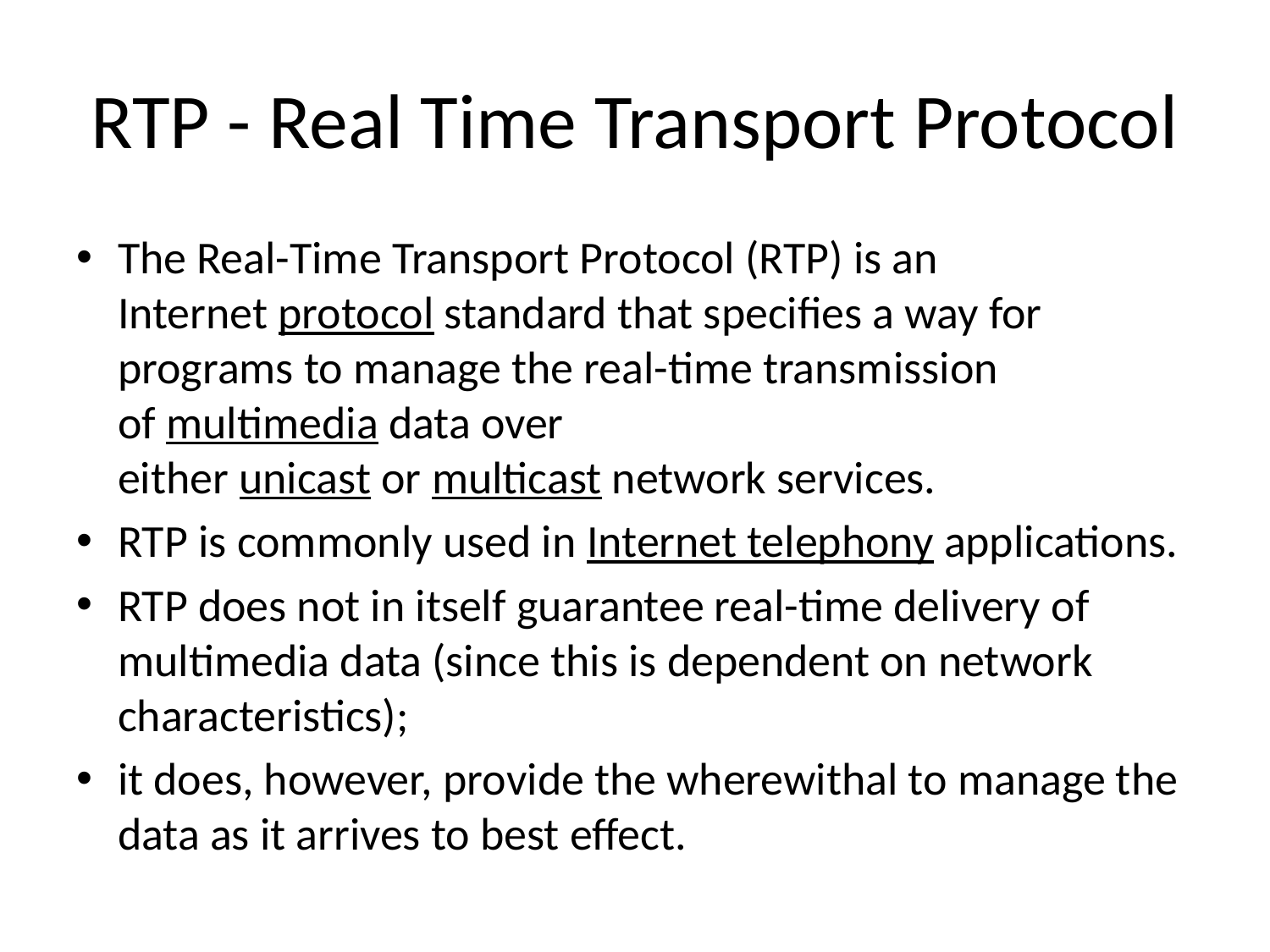

# RTP - Real Time Transport Protocol
The Real-Time Transport Protocol (RTP) is an Internet protocol standard that specifies a way for programs to manage the real-time transmission of multimedia data over either unicast or multicast network services.
RTP is commonly used in Internet telephony applications.
RTP does not in itself guarantee real-time delivery of multimedia data (since this is dependent on network characteristics);
it does, however, provide the wherewithal to manage the data as it arrives to best effect.